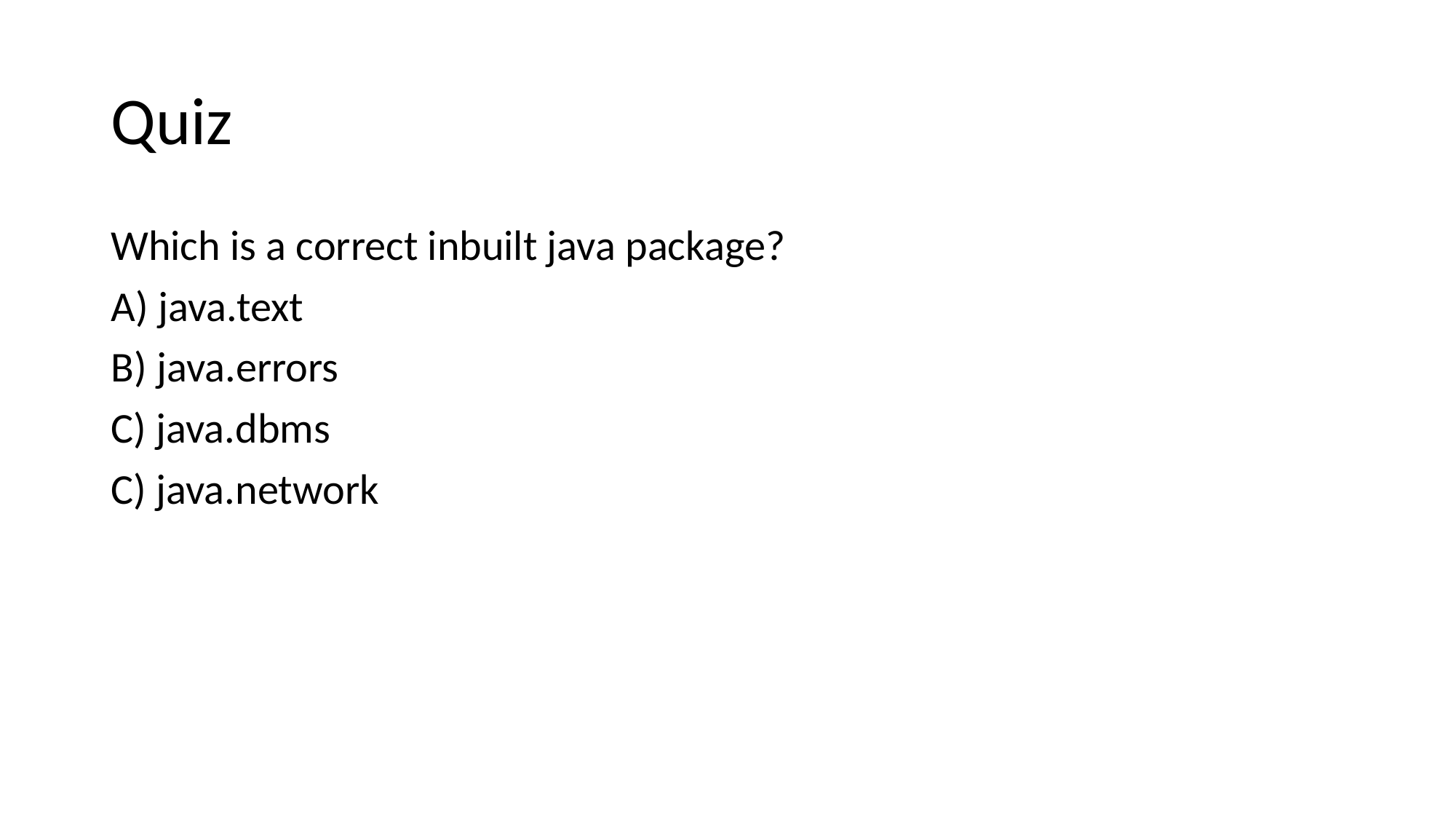

# Quiz
Which is a correct inbuilt java package?
A) java.text
B) java.errors
C) java.dbms
C) java.network